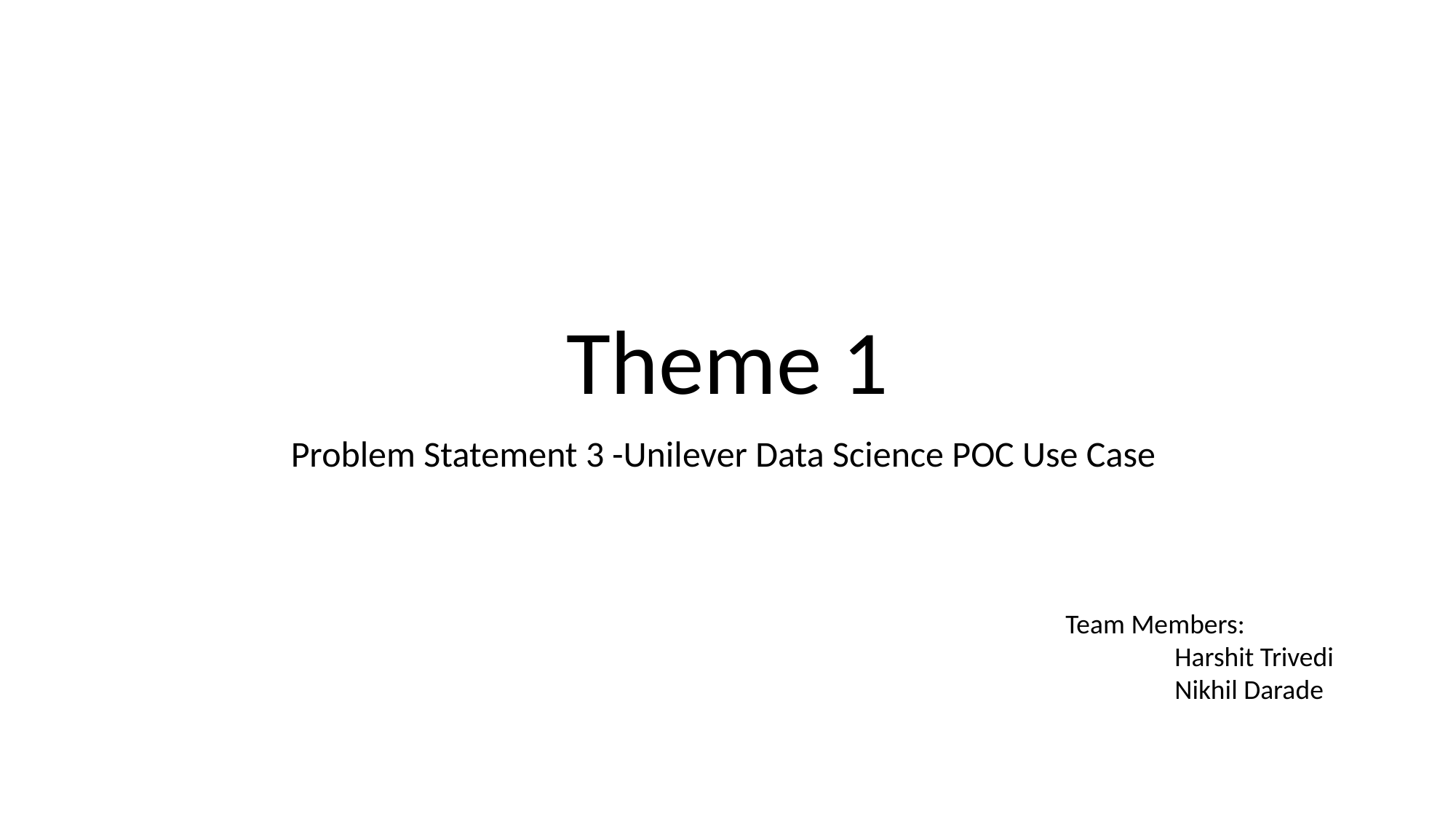

# Theme 1
Problem Statement 3 -Unilever Data Science POC Use Case
Team Members:
	Harshit Trivedi
	Nikhil Darade